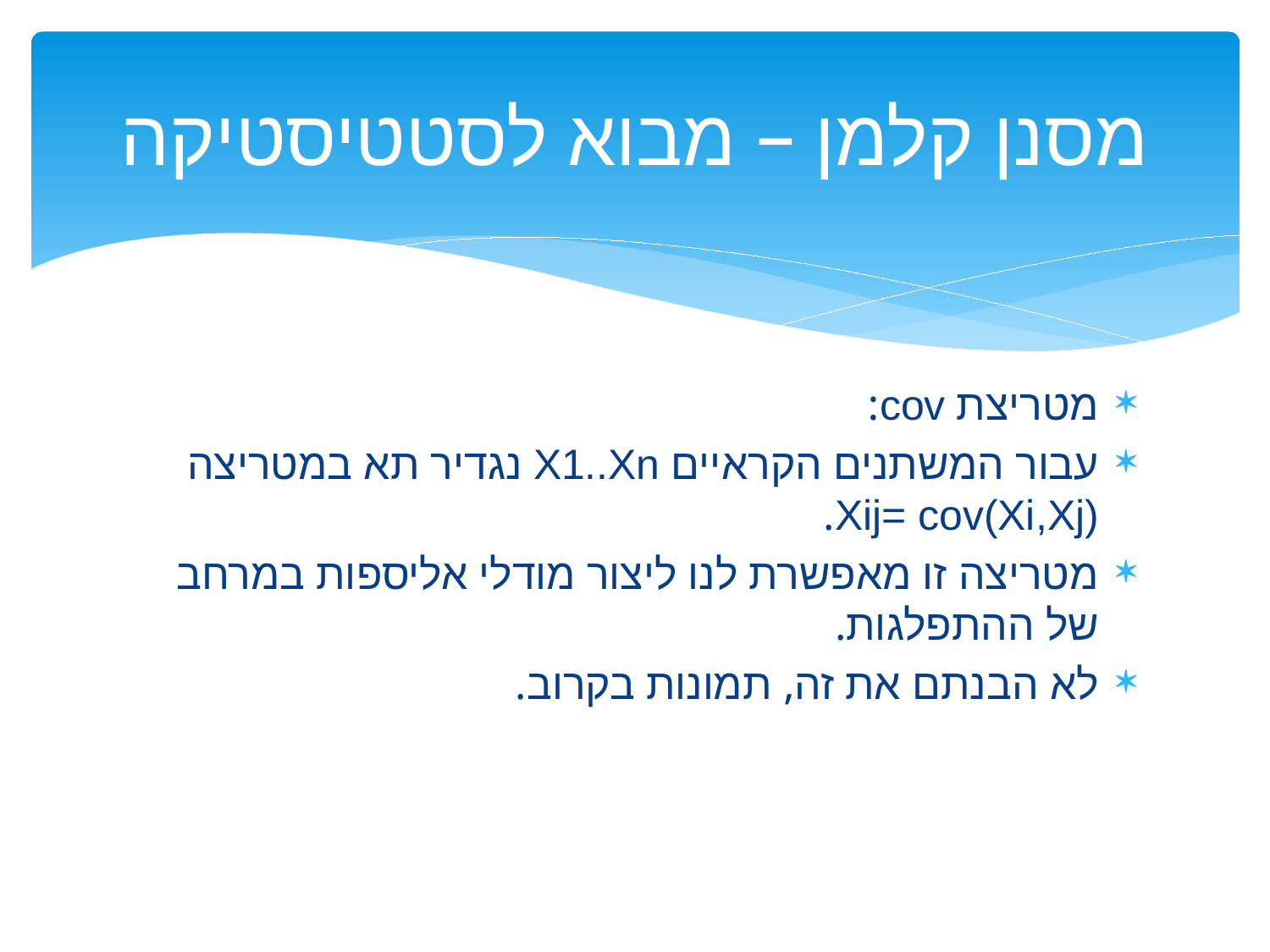

# מסנן קלמן – מבוא לסטטיסטיקה
מטריצת cov:
עבור המשתנים הקראיים X1..Xn נגדיר תא במטריצה Xij= cov(Xi,Xj).
מטריצה זו מאפשרת לנו ליצור מודלי אליספות במרחב של ההתפלגות.
לא הבנתם את זה, תמונות בקרוב.